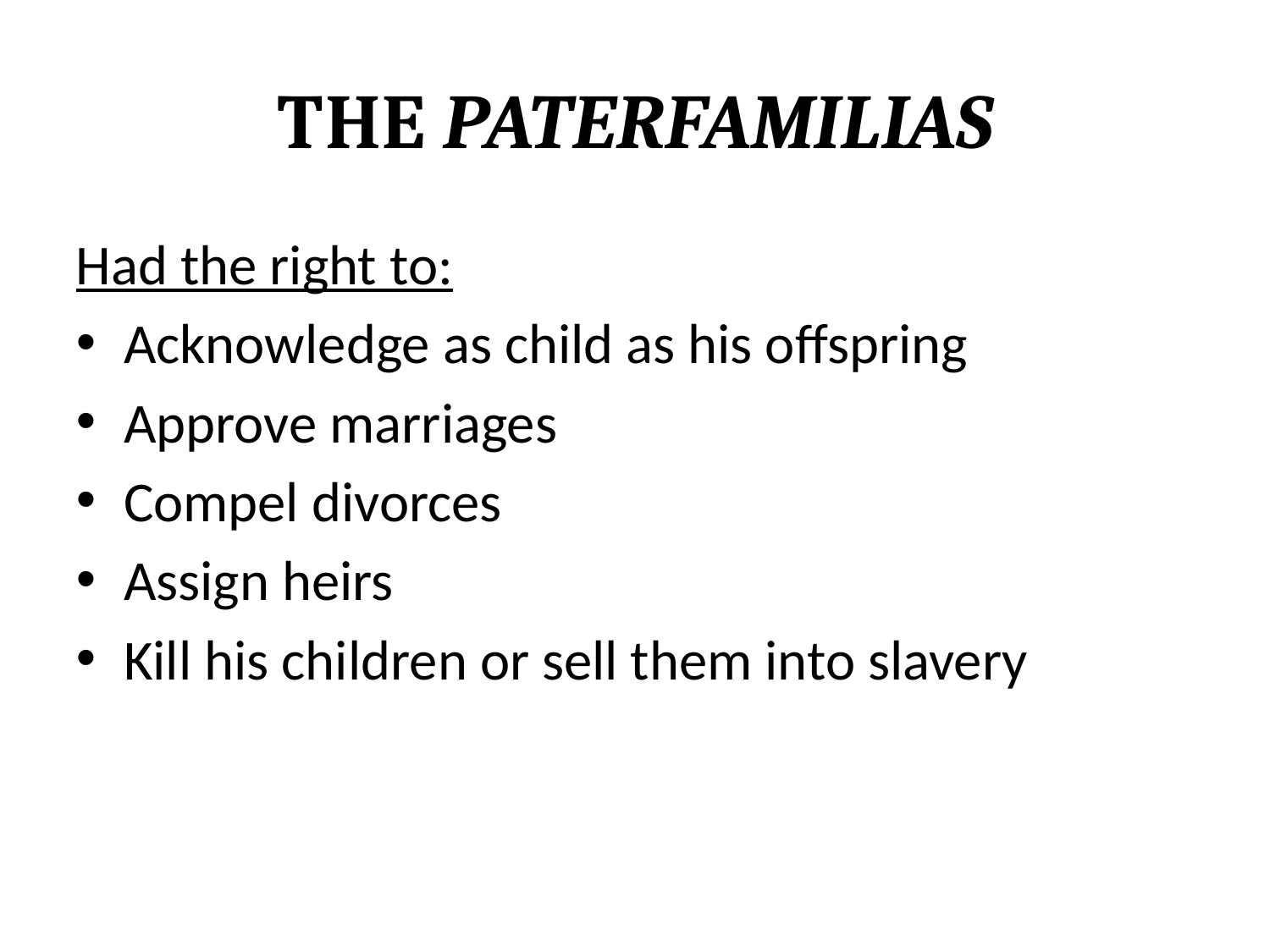

The Paterfamilias
Had the right to:
Acknowledge as child as his offspring
Approve marriages
Compel divorces
Assign heirs
Kill his children or sell them into slavery